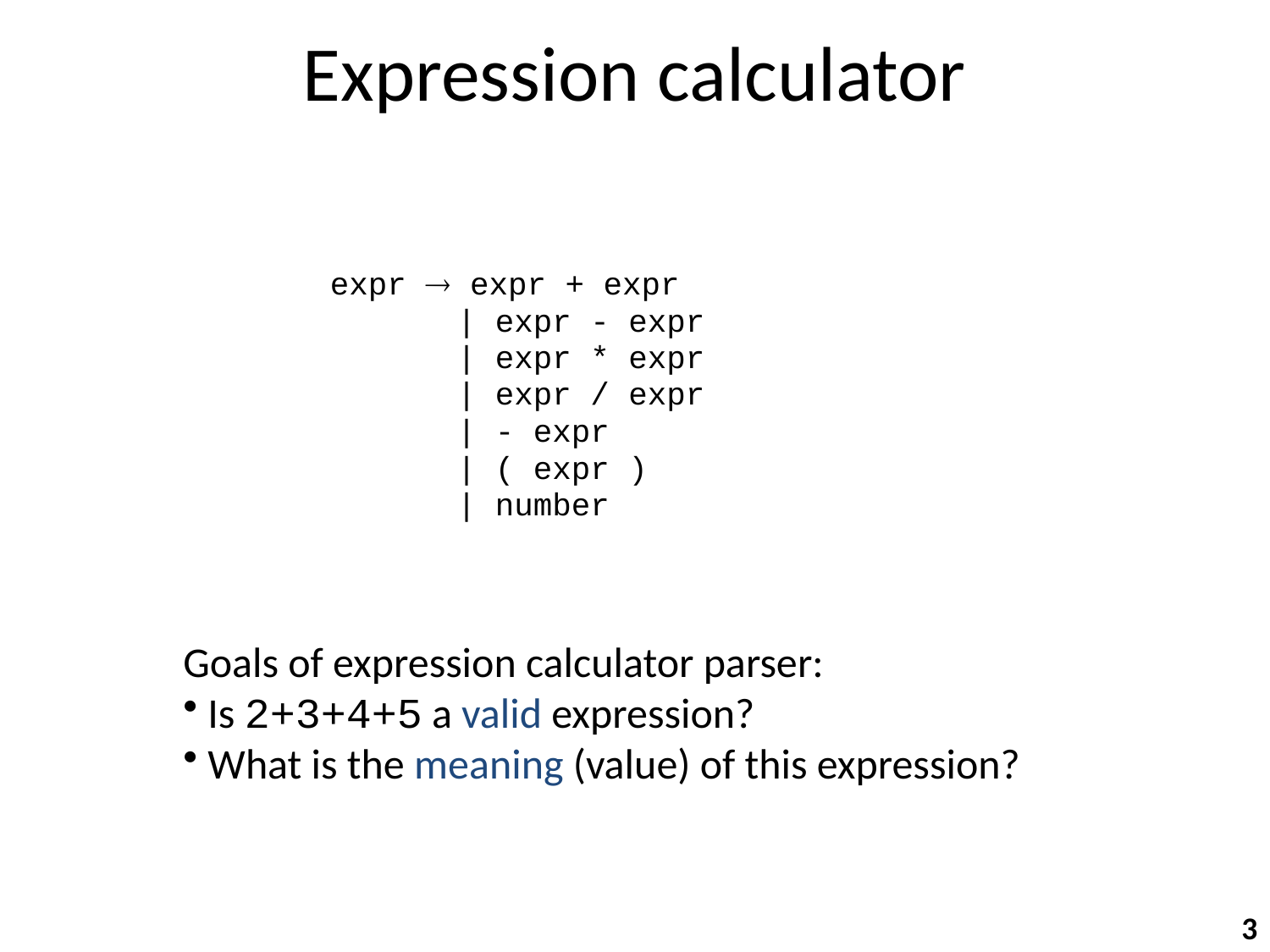

# Expression calculator
expr → expr + expr
	| expr - expr
	| expr * expr
	| expr / expr
	| - expr
	| ( expr )
	| number
Goals of expression calculator parser:
 Is 2+3+4+5 a valid expression?
 What is the meaning (value) of this expression?
3